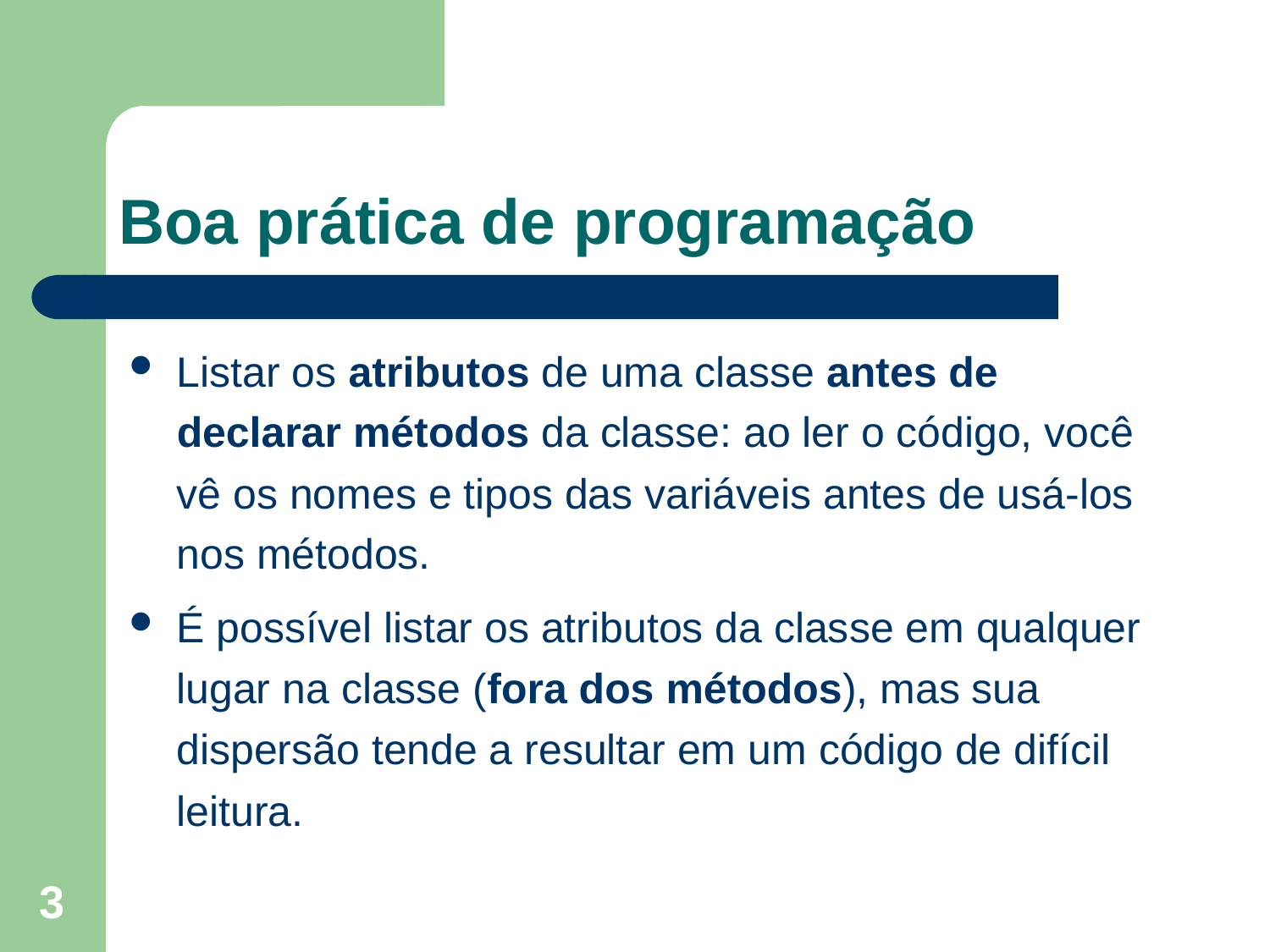

Boa prática de programação
Listar os atributos de uma classe antes de declarar métodos da classe: ao ler o código, você vê os nomes e tipos das variáveis antes de usá-los nos métodos.
É possível listar os atributos da classe em qualquer lugar na classe (fora dos métodos), mas sua dispersão tende a resultar em um código de difícil leitura.
3